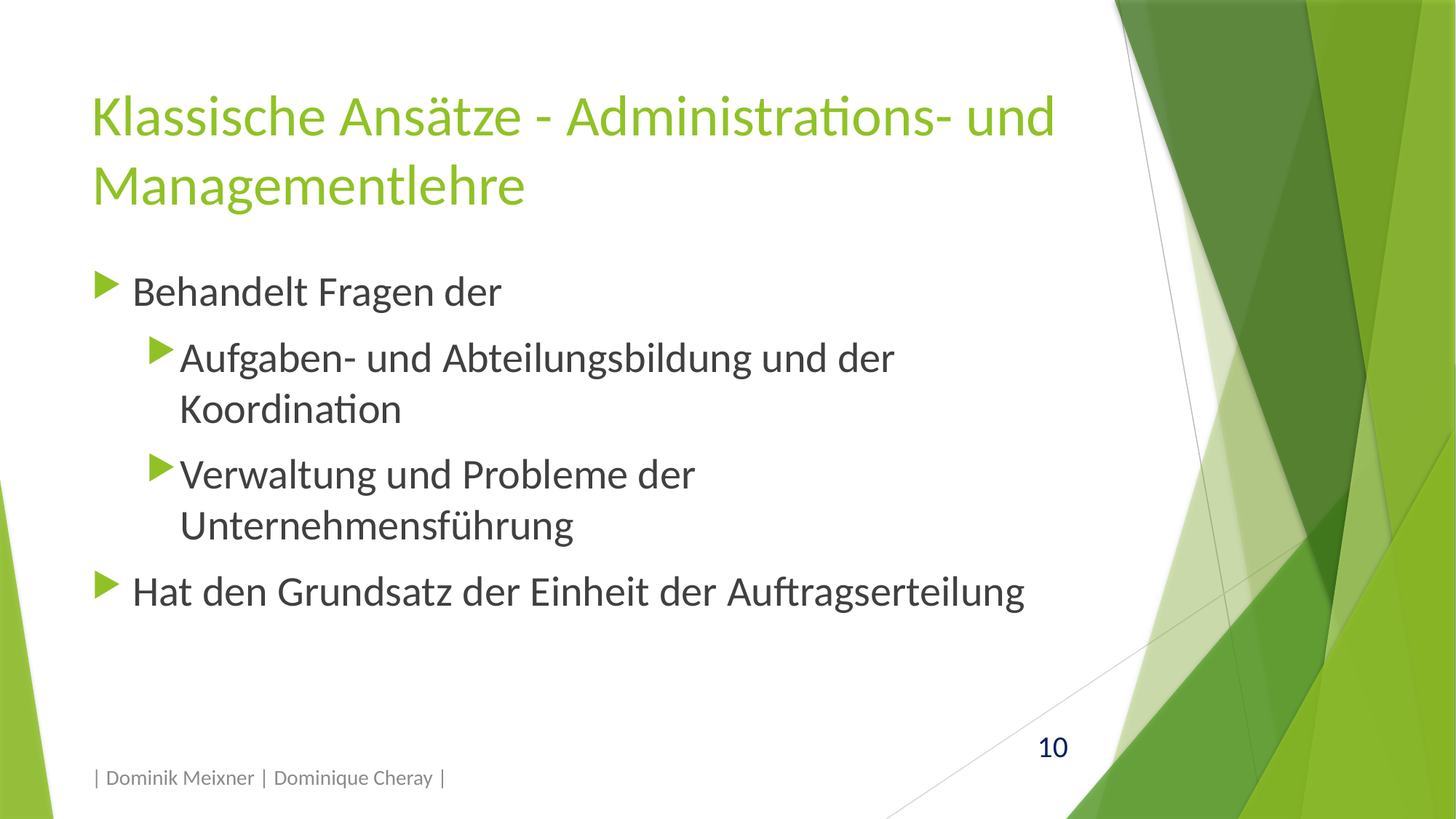

# Klassische Ansätze - Administrations- und Managementlehre
Behandelt Fragen der
Aufgaben- und Abteilungsbildung und der Koordination
Verwaltung und Probleme der Unternehmensführung
Hat den Grundsatz der Einheit der Auftragserteilung
| Dominik Meixner | Dominique Cheray |